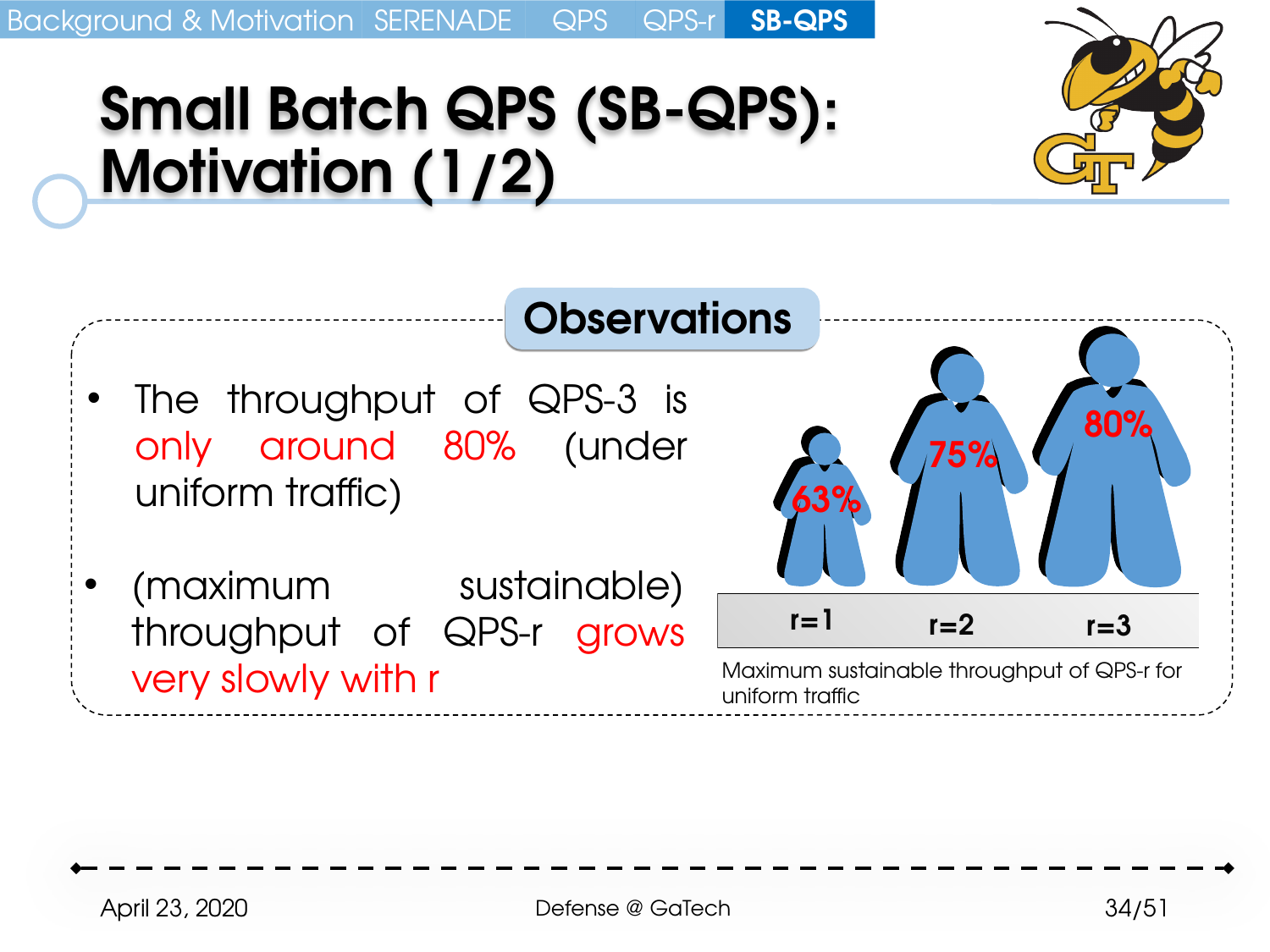

Background & Motivation
SERENADE
QPS
QPS-r
SB-QPS
# Small Batch QPS (SB-QPS): Motivation (1/2)
Observations

The throughput of QPS-3 is only around 80% (under uniform traffic)
80%
75%

63%
(maximum sustainable) throughput of QPS-r grows very slowly with r

r=1
r=2
r=3
Maximum sustainable throughput of QPS-r for uniform traffic
April 23, 2020
Defense @ GaTech
34/51